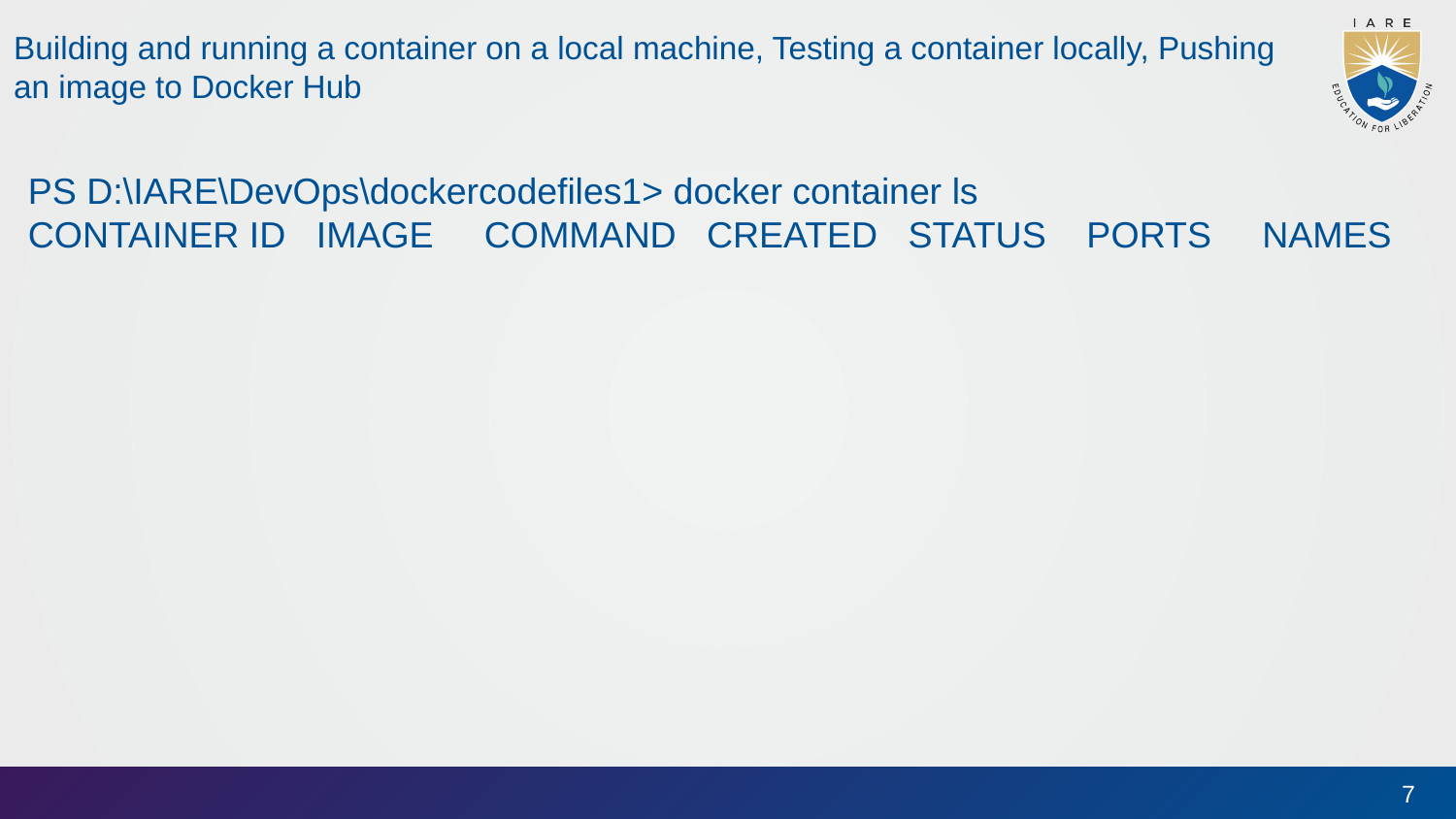

Building and running a container on a local machine, Testing a container locally, Pushing an image to Docker Hub
PS D:\IARE\DevOps\dockercodefiles1> docker container ls
CONTAINER ID   IMAGE     COMMAND   CREATED   STATUS    PORTS     NAMES
7